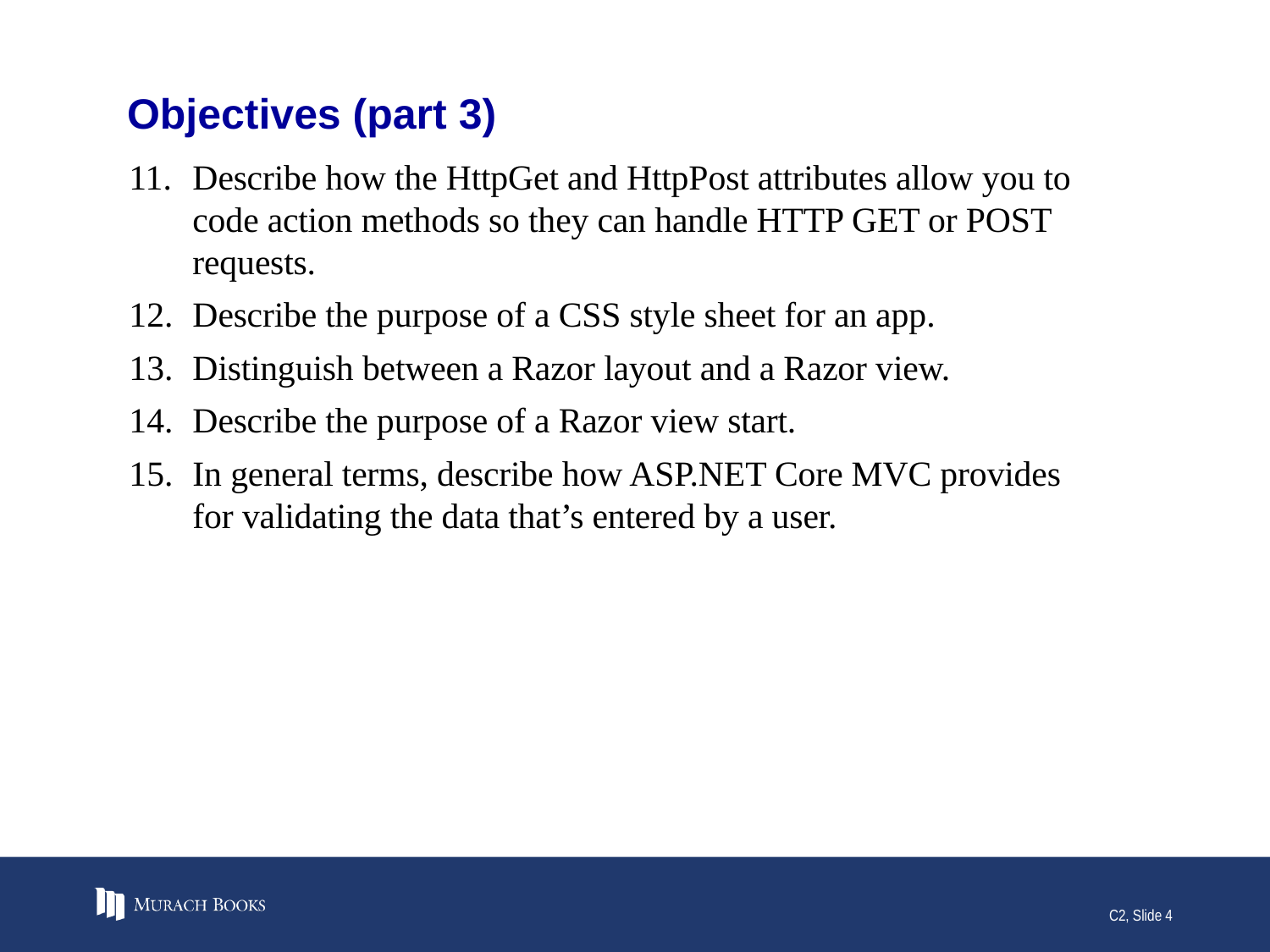

# Objectives (part 3)
Describe how the HttpGet and HttpPost attributes allow you to code action methods so they can handle HTTP GET or POST requests.
Describe the purpose of a CSS style sheet for an app.
Distinguish between a Razor layout and a Razor view.
Describe the purpose of a Razor view start.
In general terms, describe how ASP.NET Core MVC provides for validating the data that’s entered by a user.

C2, Slide 4